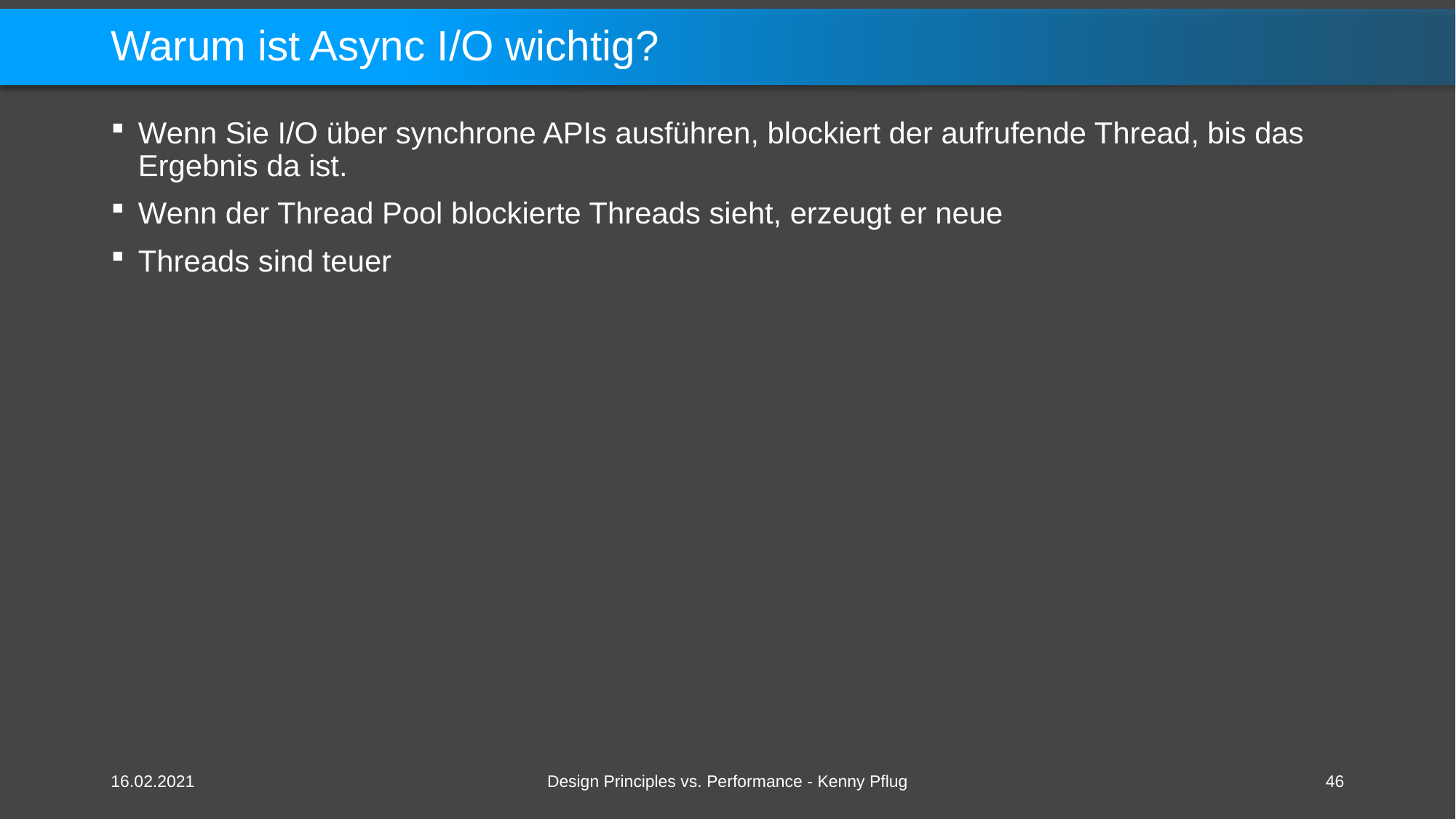

# Warum ist Async I/O wichtig?
Wenn Sie I/O über synchrone APIs ausführen, blockiert der aufrufende Thread, bis das Ergebnis da ist.
Wenn der Thread Pool blockierte Threads sieht, erzeugt er neue
Threads sind teuer

16.02.2021
Design Principles vs. Performance - Kenny Pflug
46